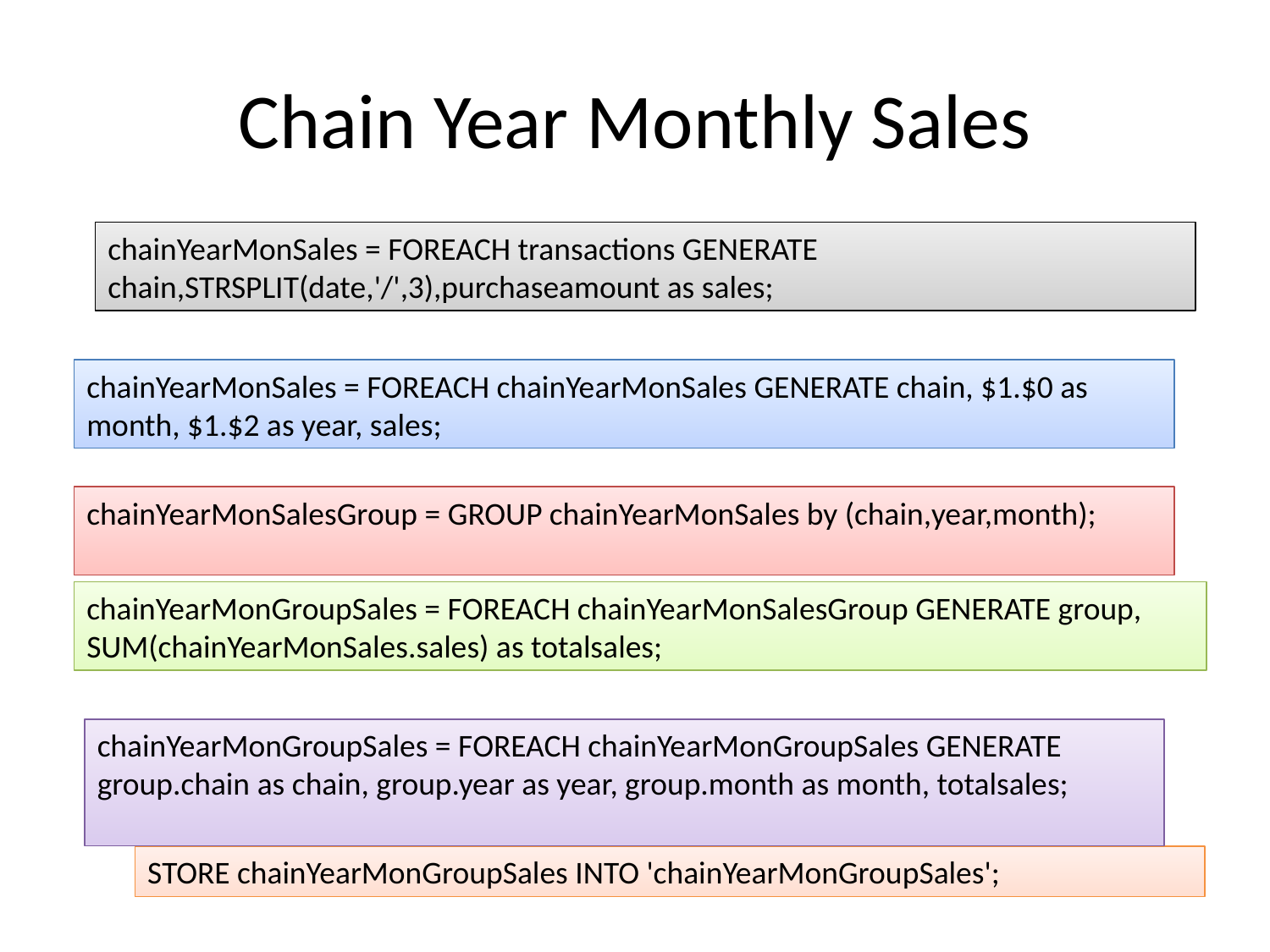

Chain Year Monthly Sales
chainYearMonSales = FOREACH transactions GENERATE chain,STRSPLIT(date,'/',3),purchaseamount as sales;
chainYearMonSales = FOREACH chainYearMonSales GENERATE chain, $1.$0 as month, $1.$2 as year, sales;
chainYearMonSalesGroup = GROUP chainYearMonSales by (chain,year,month);
chainYearMonGroupSales = FOREACH chainYearMonSalesGroup GENERATE group, SUM(chainYearMonSales.sales) as totalsales;
chainYearMonGroupSales = FOREACH chainYearMonGroupSales GENERATE group.chain as chain, group.year as year, group.month as month, totalsales;
STORE chainYearMonGroupSales INTO 'chainYearMonGroupSales';